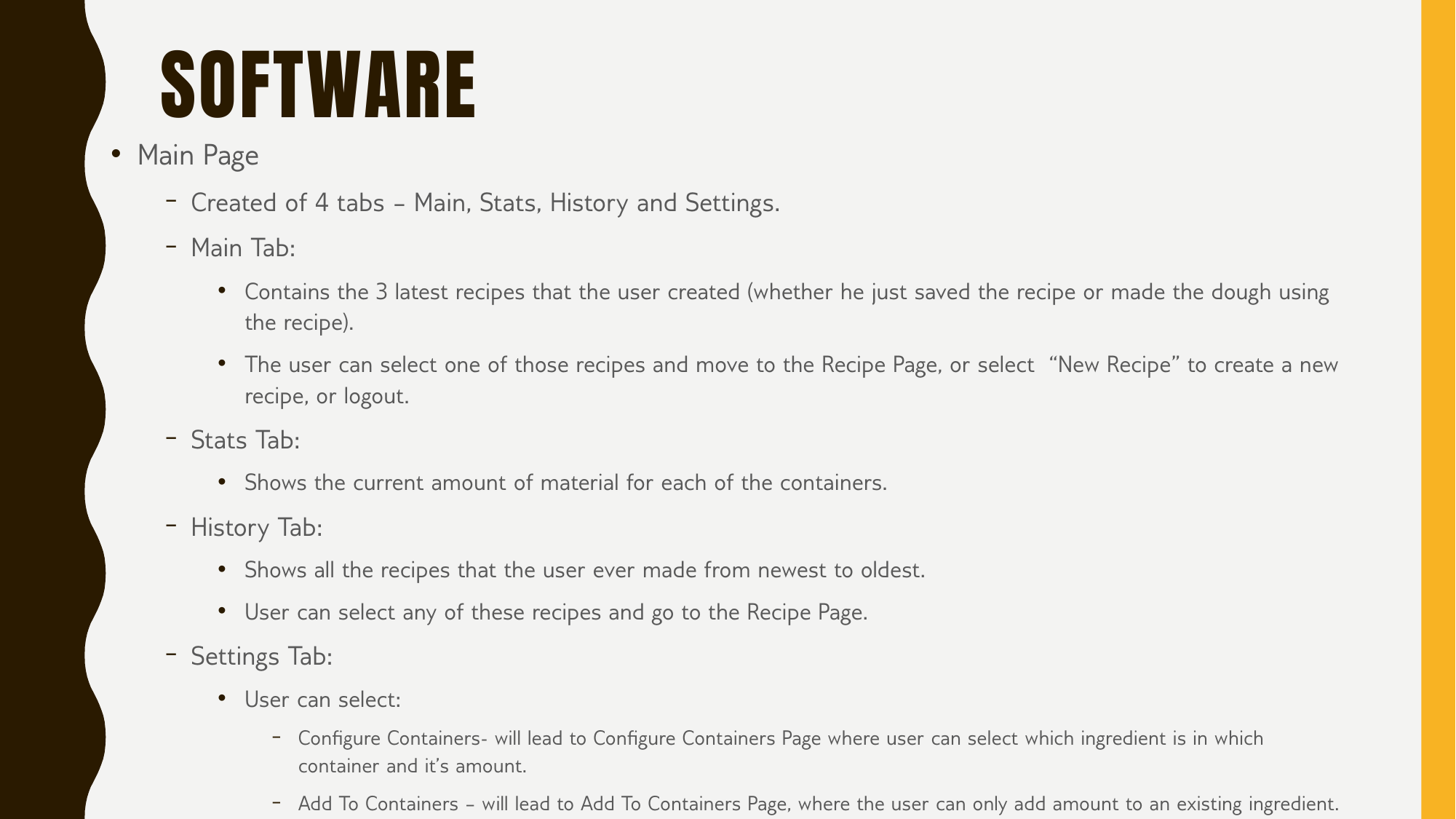

# SOFTWARE
Main Page
Created of 4 tabs – Main, Stats, History and Settings.
Main Tab:
Contains the 3 latest recipes that the user created (whether he just saved the recipe or made the dough using the recipe).
The user can select one of those recipes and move to the Recipe Page, or select  “New Recipe” to create a new recipe, or logout.
Stats Tab:
Shows the current amount of material for each of the containers.
History Tab:
Shows all the recipes that the user ever made from newest to oldest.
User can select any of these recipes and go to the Recipe Page.
Settings Tab:
User can select:
Configure Containers- will lead to Configure Containers Page where user can select which ingredient is in which container and it’s amount.
Add To Containers – will lead to Add To Containers Page, where the user can only add amount to an existing ingredient.
 Select Bluetooth Device – will lead to Select Bluetooth Device Page.